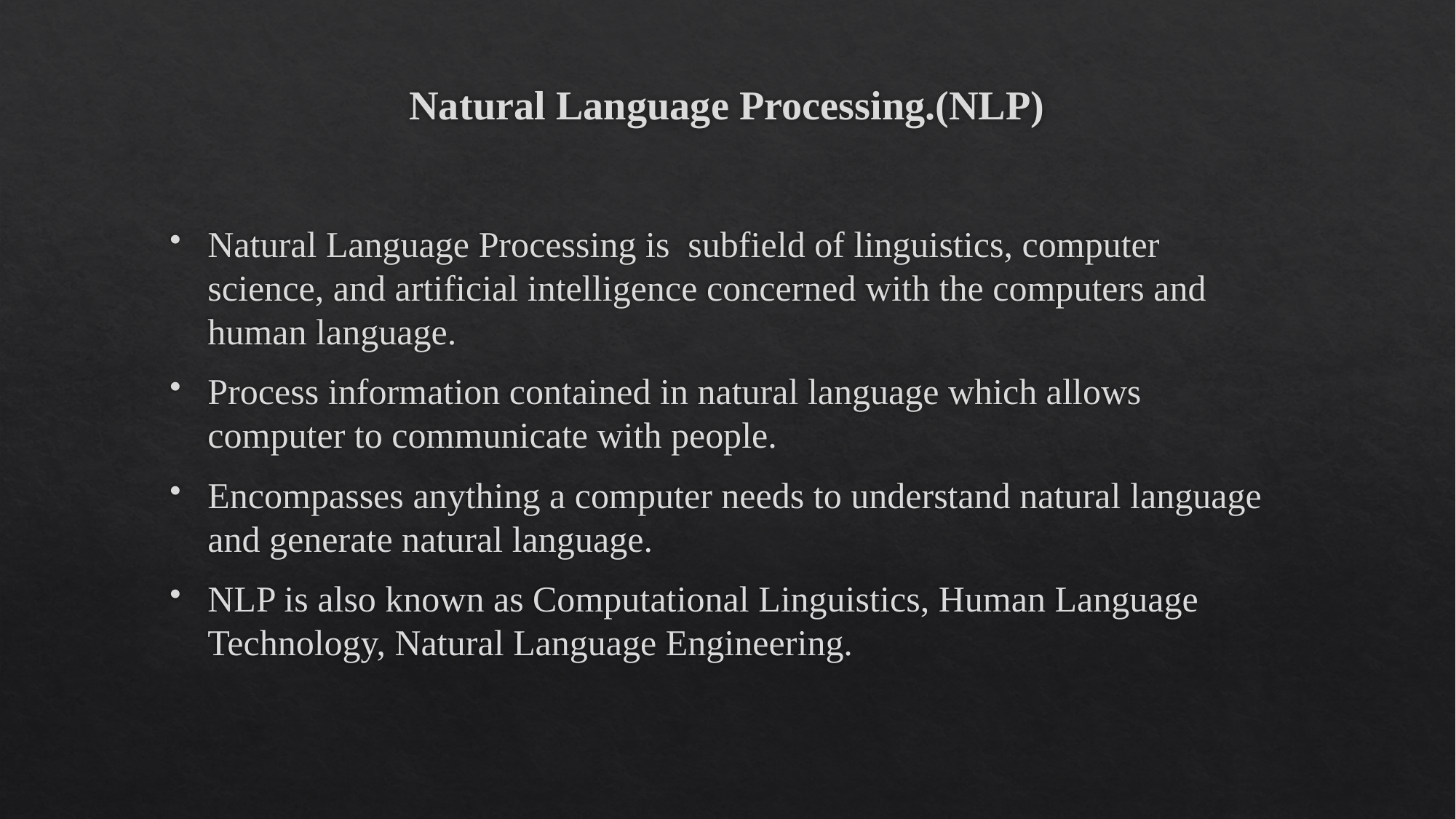

# Natural Language Processing.(NLP)
Natural Language Processing is  subfield of linguistics, computer science, and artificial intelligence concerned with the computers and human language.
Process information contained in natural language which allows computer to communicate with people.
Encompasses anything a computer needs to understand natural language and generate natural language.
NLP is also known as Computational Linguistics, Human Language Technology, Natural Language Engineering.